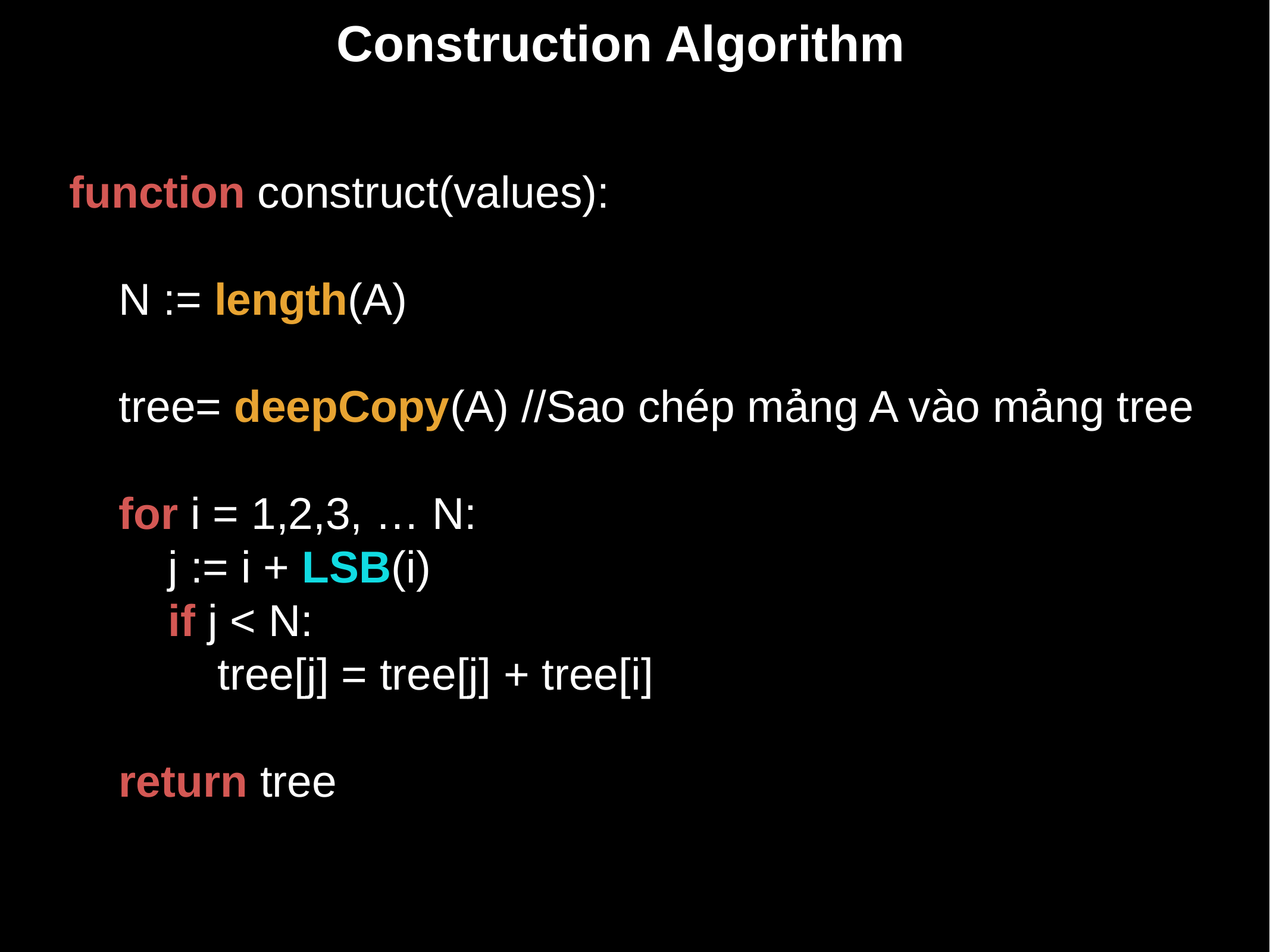

Construction Algorithm

function construct(values):

    N := length(A)

    tree= deepCopy(A) //Sao chép mảng A vào mảng tree

    for i = 1,2,3, … N:
        j := i + LSB(i)
        if j < N:
            tree[j] = tree[j] + tree[i]

    return tree